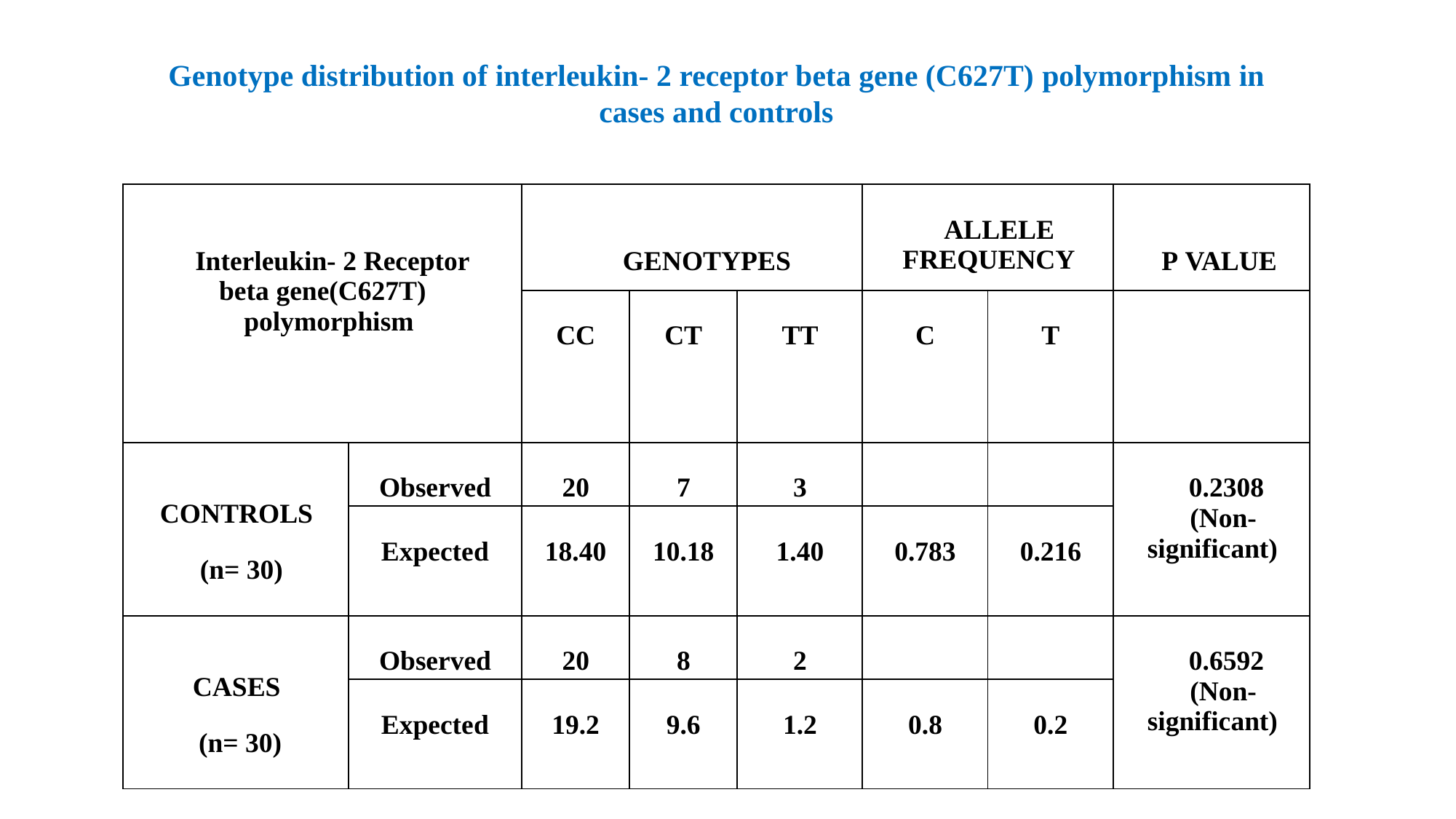

Genotype distribution of interleukin- 2 receptor beta gene (C627T) polymorphism in cases and controls
| Interleukin- 2 Receptor beta gene(C627T) polymorphism |  | GENOTYPES |  |  | ALLELE FREQUENCY |  | P VALUE |
| --- | --- | --- | --- | --- | --- | --- | --- |
|  |  | CC | CT | TT | C | T |  |
| CONTROLS (n= 30) | Observed | 20 | 7 | 3 |  |  | 0.2308 (Non- significant) |
|  | Expected | 18.40 | 10.18 | 1.40 | 0.783 | 0.216 |  |
| CASES (n= 30) | Observed | 20 | 8 | 2 |  |  | 0.6592 (Non- significant) |
|  | Expected | 19.2 | 9.6 | 1.2 | 0.8 | 0.2 |  |